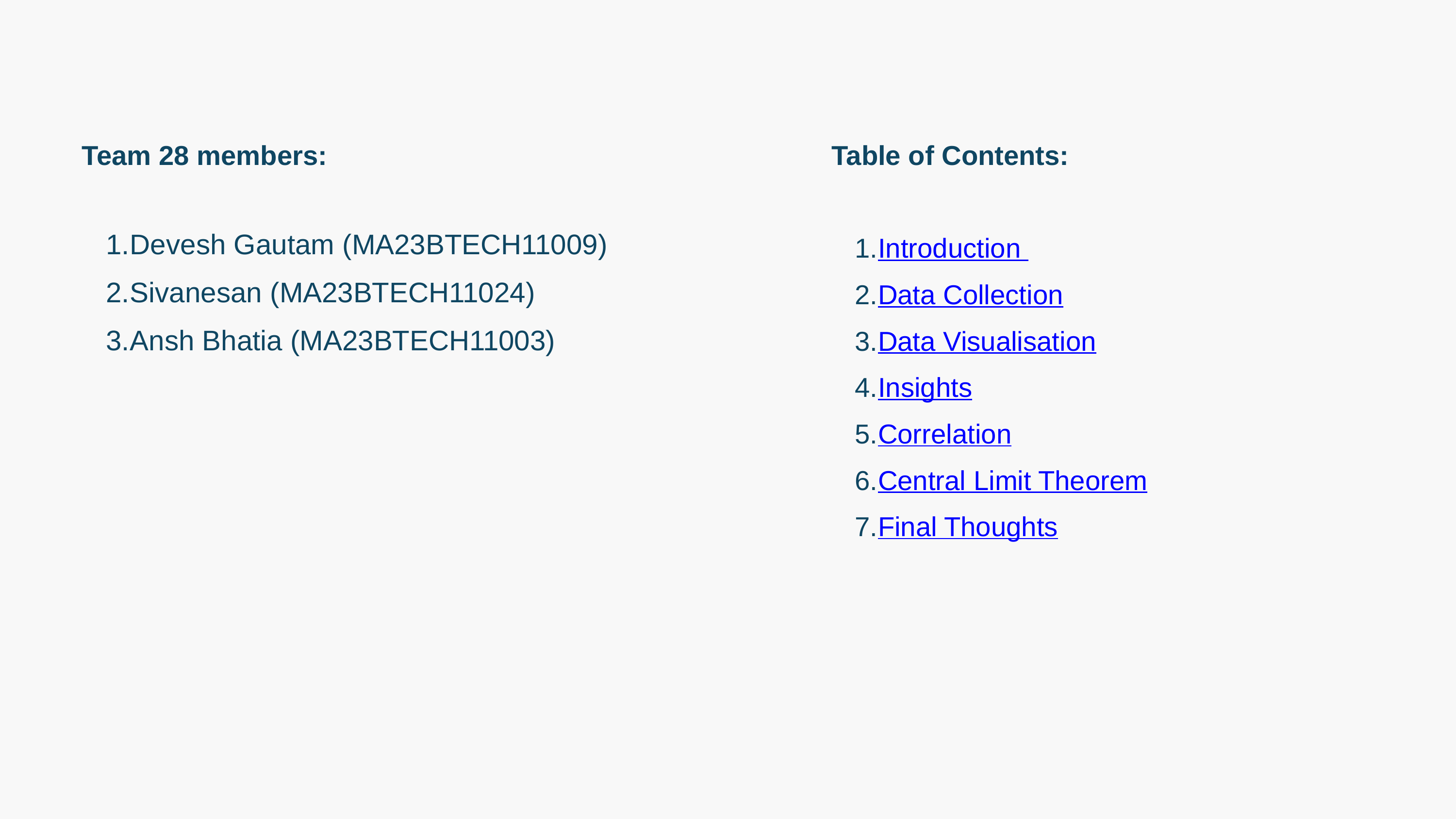

Team 28 members:

Devesh Gautam (MA23BTECH11009)
Sivanesan (MA23BTECH11024)
Ansh Bhatia (MA23BTECH11003)
Table of Contents:

Introduction
Data Collection
Data Visualisation
Insights
Correlation
Central Limit Theorem
Final Thoughts